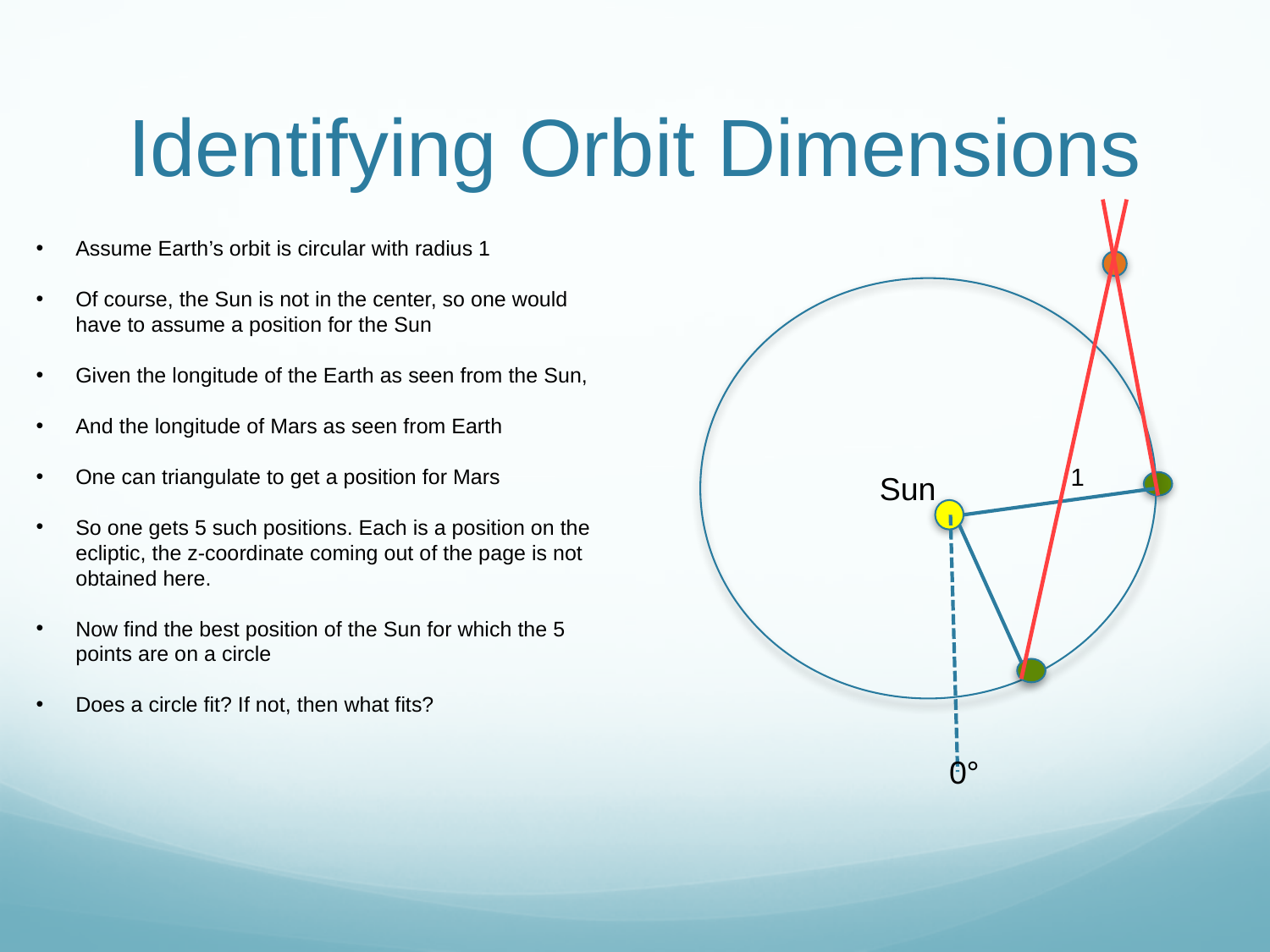

# Identifying Orbit Dimensions

Assume Earth’s orbit is circular with radius 1

Of course, the Sun is not in the center, so one would have to assume a position for the Sun

Given the longitude of the Earth as seen from the Sun,

And the longitude of Mars as seen from Earth

One can triangulate to get a position for Mars

So one gets 5 such positions. Each is a position on the ecliptic, the z-coordinate coming out of the page is not obtained here.

Now find the best position of the Sun for which the 5 points are on a circle

Does a circle fit? If not, then what fits?

1
Sun

0°